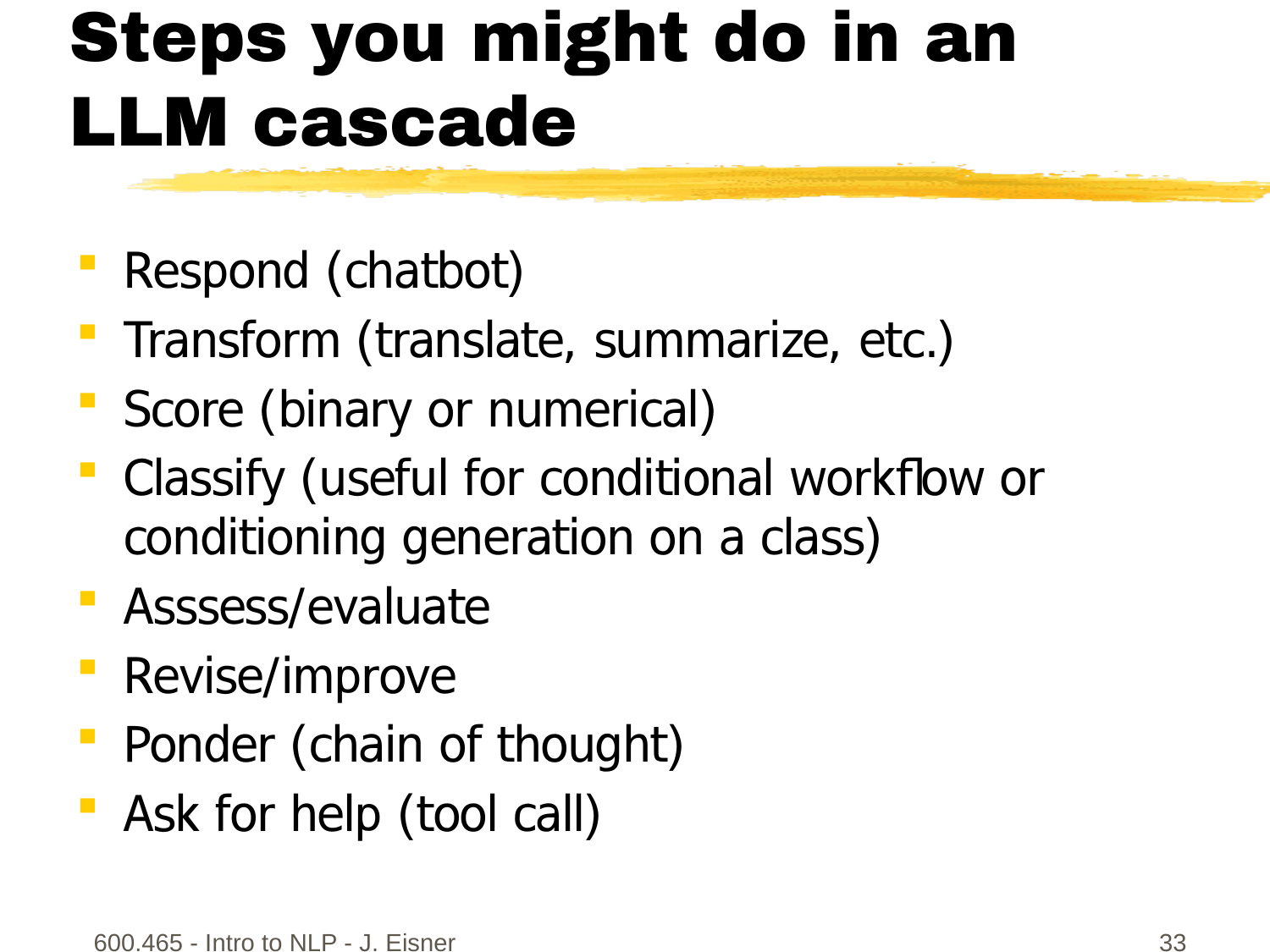

# Steps you might do in an LLM cascade
Respond (chatbot)
Transform (translate, summarize, etc.)
Score (binary or numerical)
Classify (useful for conditional workflow or conditioning generation on a class)
Asssess/evaluate
Revise/improve
Ponder (chain of thought)
Ask for help (tool call)

600.465 - Intro to NLP - J. Eisner
33